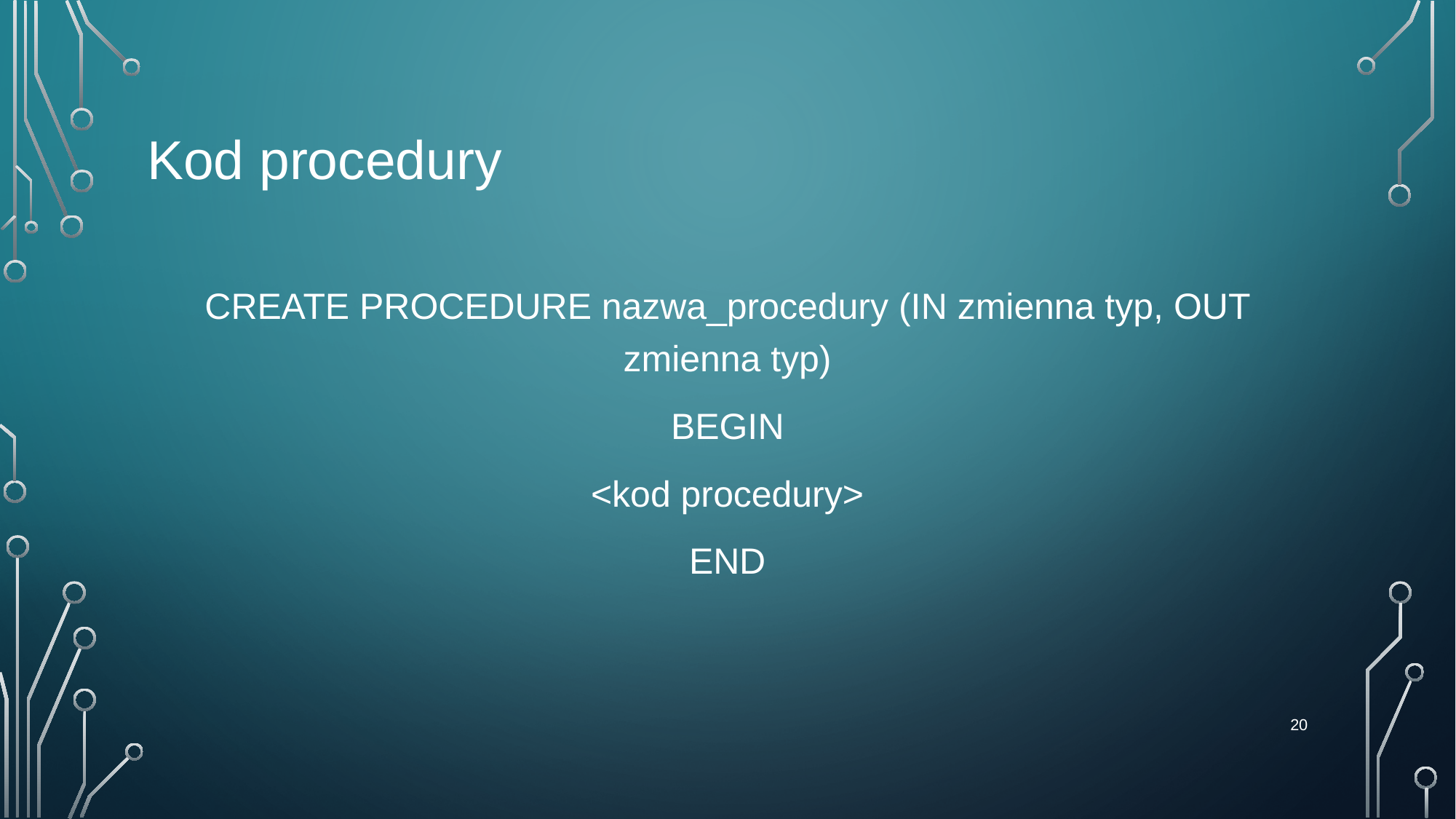

# Kod procedury
CREATE PROCEDURE nazwa_procedury (IN zmienna typ, OUT zmienna typ)
BEGIN
<kod procedury>
END

20